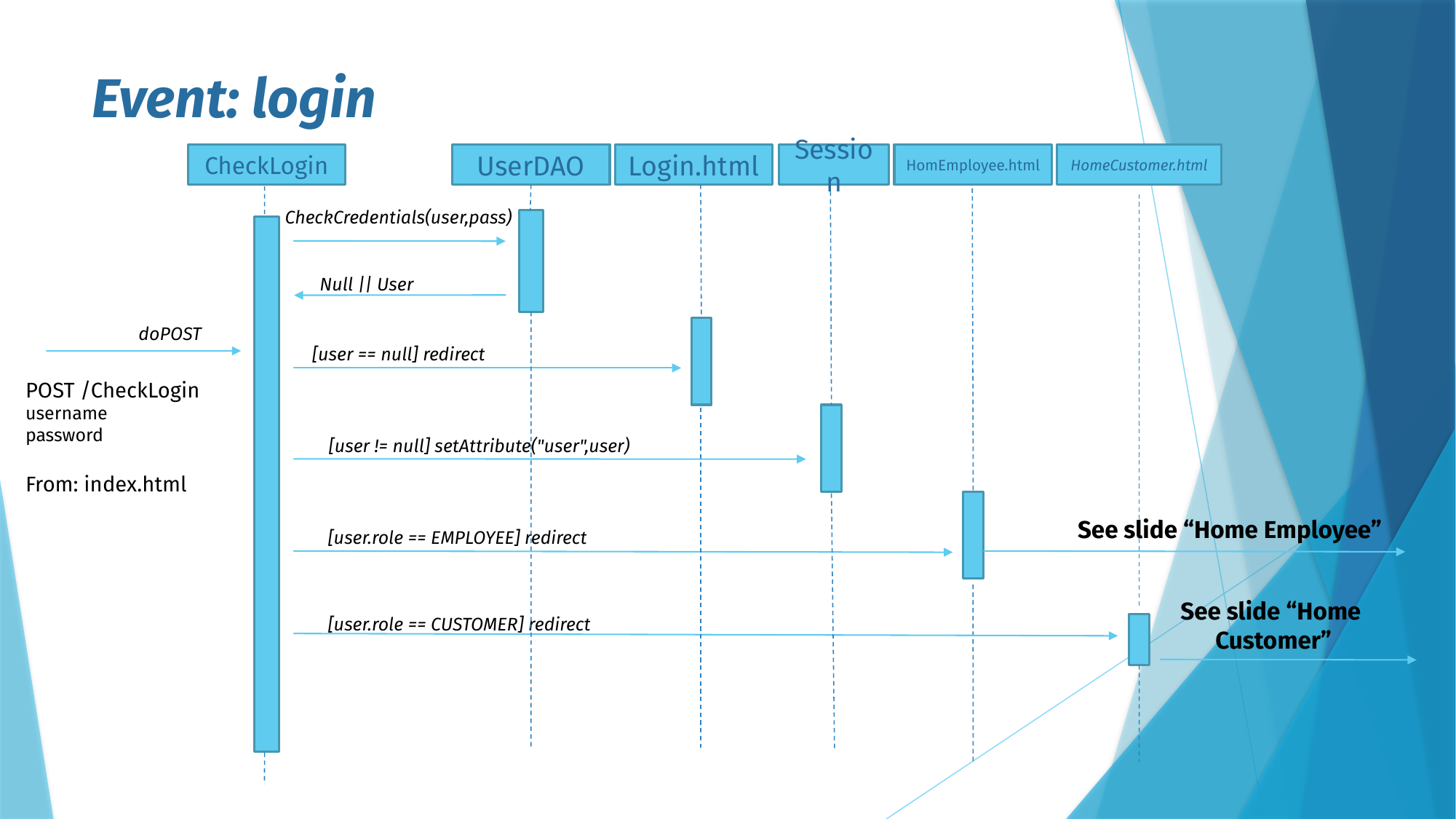

# Event: login
CheckLogin
UserDAO
Login.html
Session
HomEmployee.html
HomeCustomer.html
CheckCredentials(user,pass)

Null || User
doPOST

[user == null] redirect
POST /CheckLogin
username
password

From: index.html

[user != null] setAttribute("user",user)

See slide “Home Employee”
[user.role == EMPLOYEE] redirect
See slide “Home
Customer”
[user.role == CUSTOMER] redirect